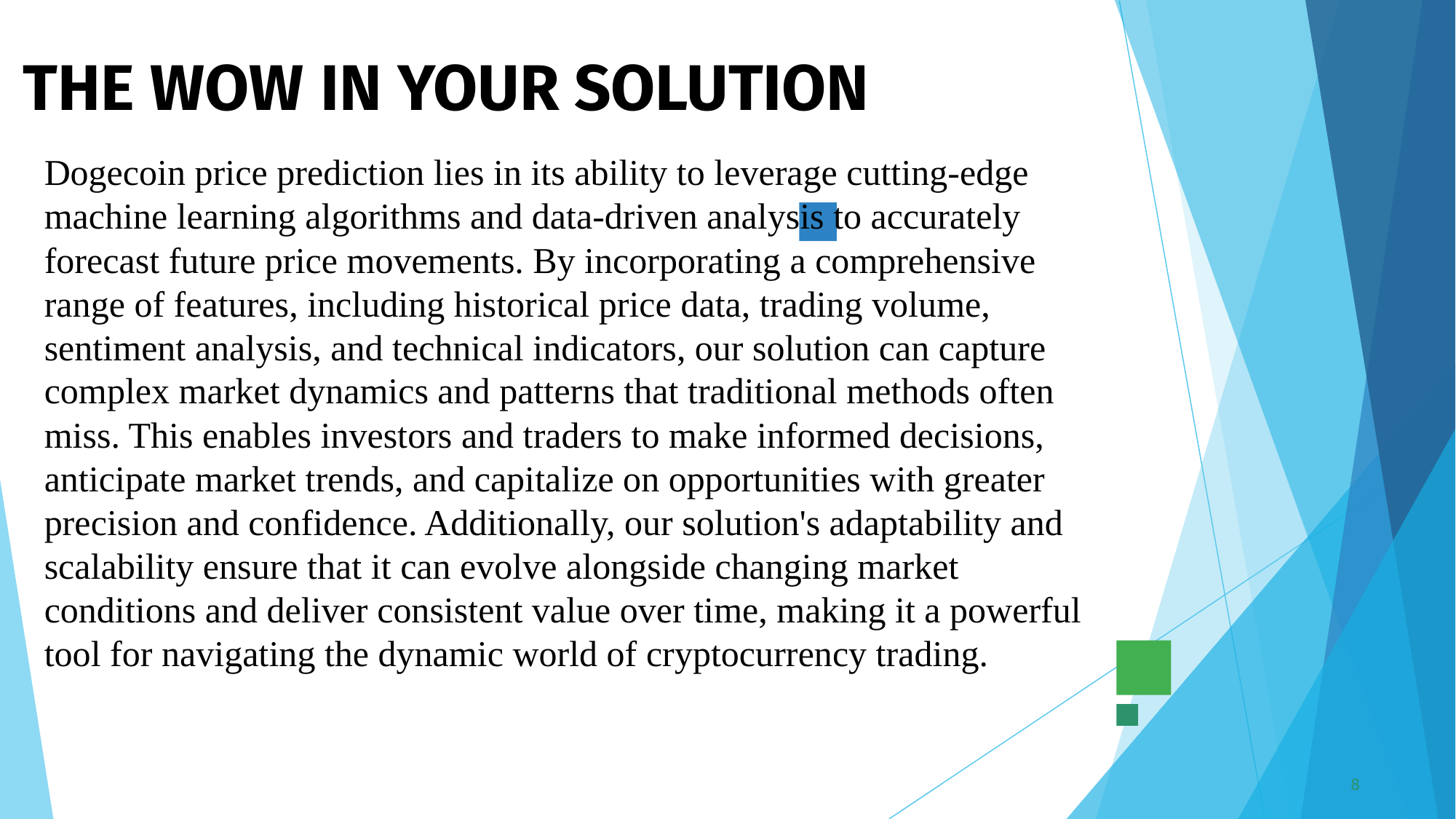

# THE WOW IN YOUR SOLUTION
Dogecoin price prediction lies in its ability to leverage cutting-edge machine learning algorithms and data-driven analysis to accurately forecast future price movements. By incorporating a comprehensive range of features, including historical price data, trading volume, sentiment analysis, and technical indicators, our solution can capture complex market dynamics and patterns that traditional methods often miss. This enables investors and traders to make informed decisions, anticipate market trends, and capitalize on opportunities with greater precision and confidence. Additionally, our solution's adaptability and scalability ensure that it can evolve alongside changing market conditions and deliver consistent value over time, making it a powerful tool for navigating the dynamic world of cryptocurrency trading.

8